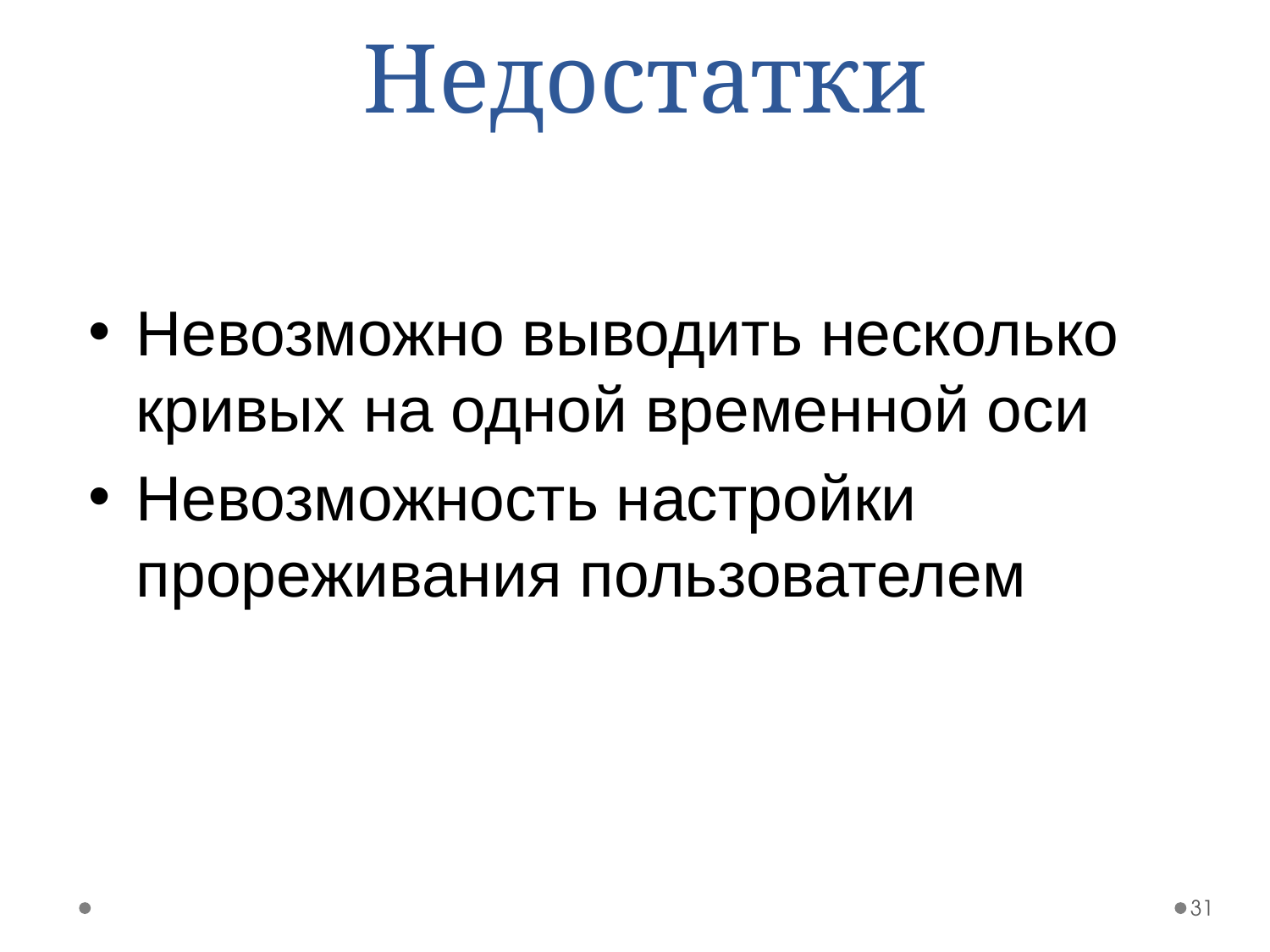

# Недостатки
Невозможно выводить несколько кривых на одной временной оси
Невозможность настройки прореживания пользователем

31